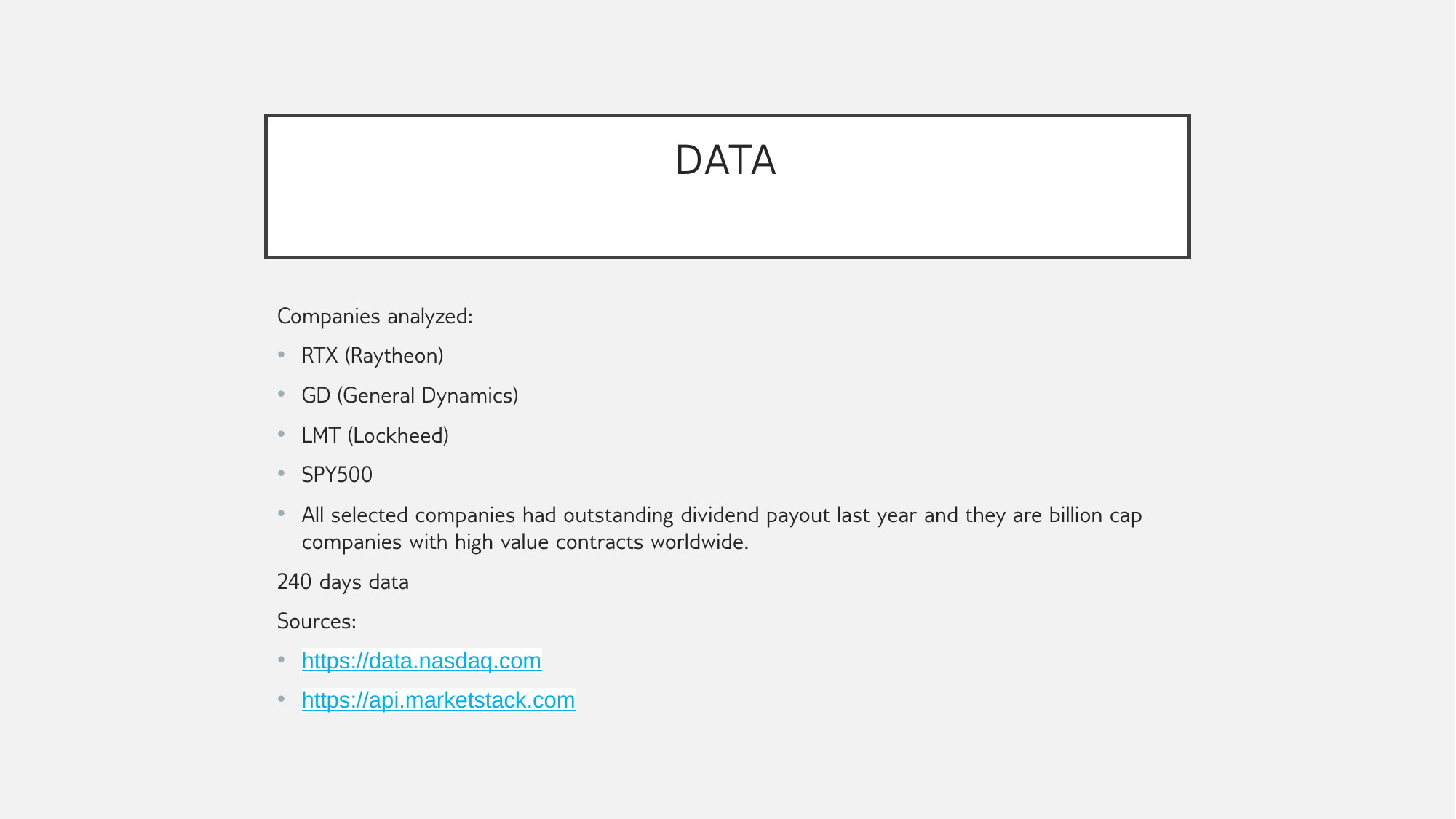

# data
Companies analyzed:
RTX (Raytheon)
GD (General Dynamics)
LMT (Lockheed)
SPY500
All selected companies had outstanding dividend payout last year and they are billion cap companies with high value contracts worldwide.
240 days data
Sources:
https://data.nasdaq.com
https://api.marketstack.com